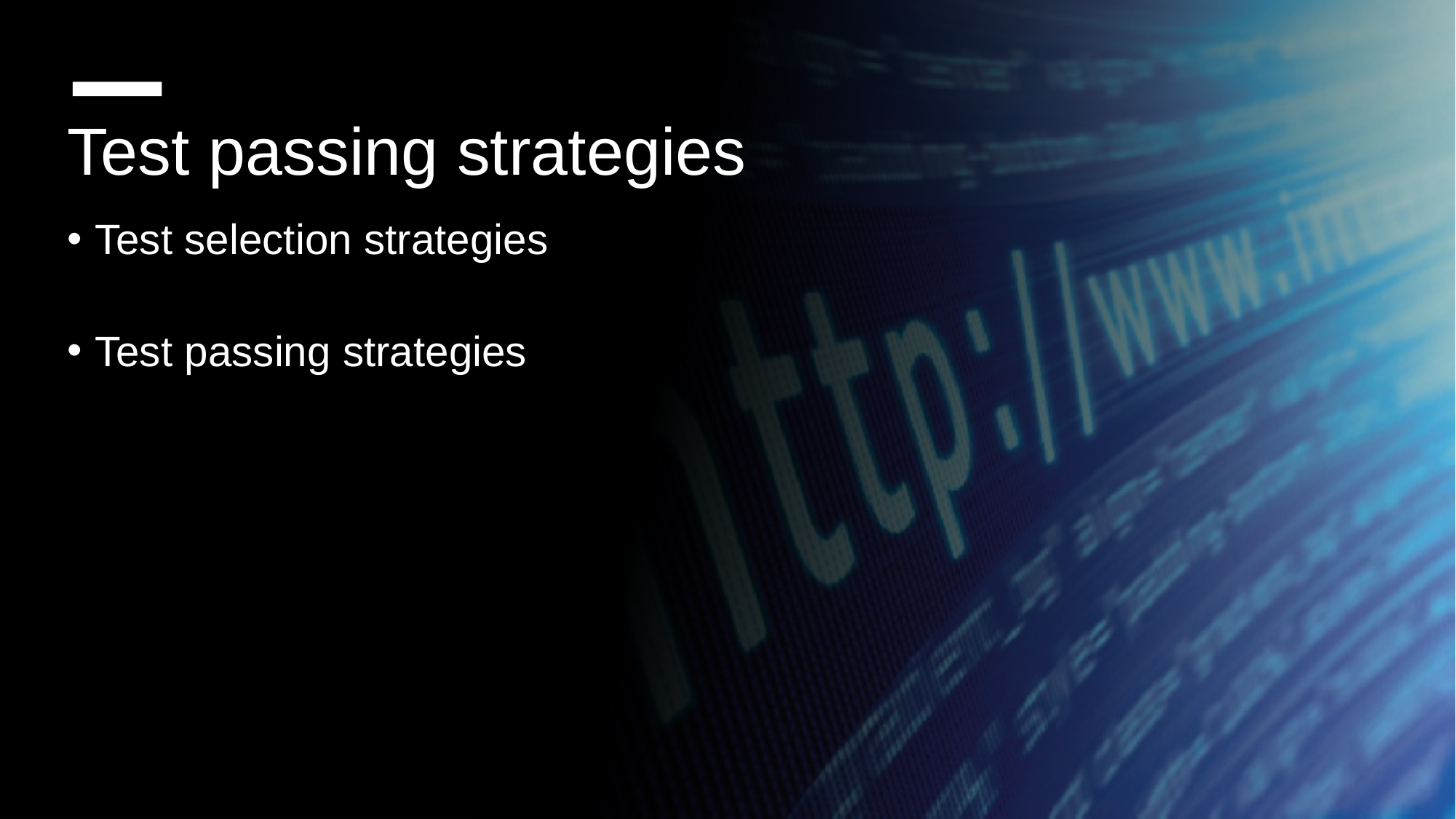

Test passing strategies
Test selection strategies
Test passing strategies